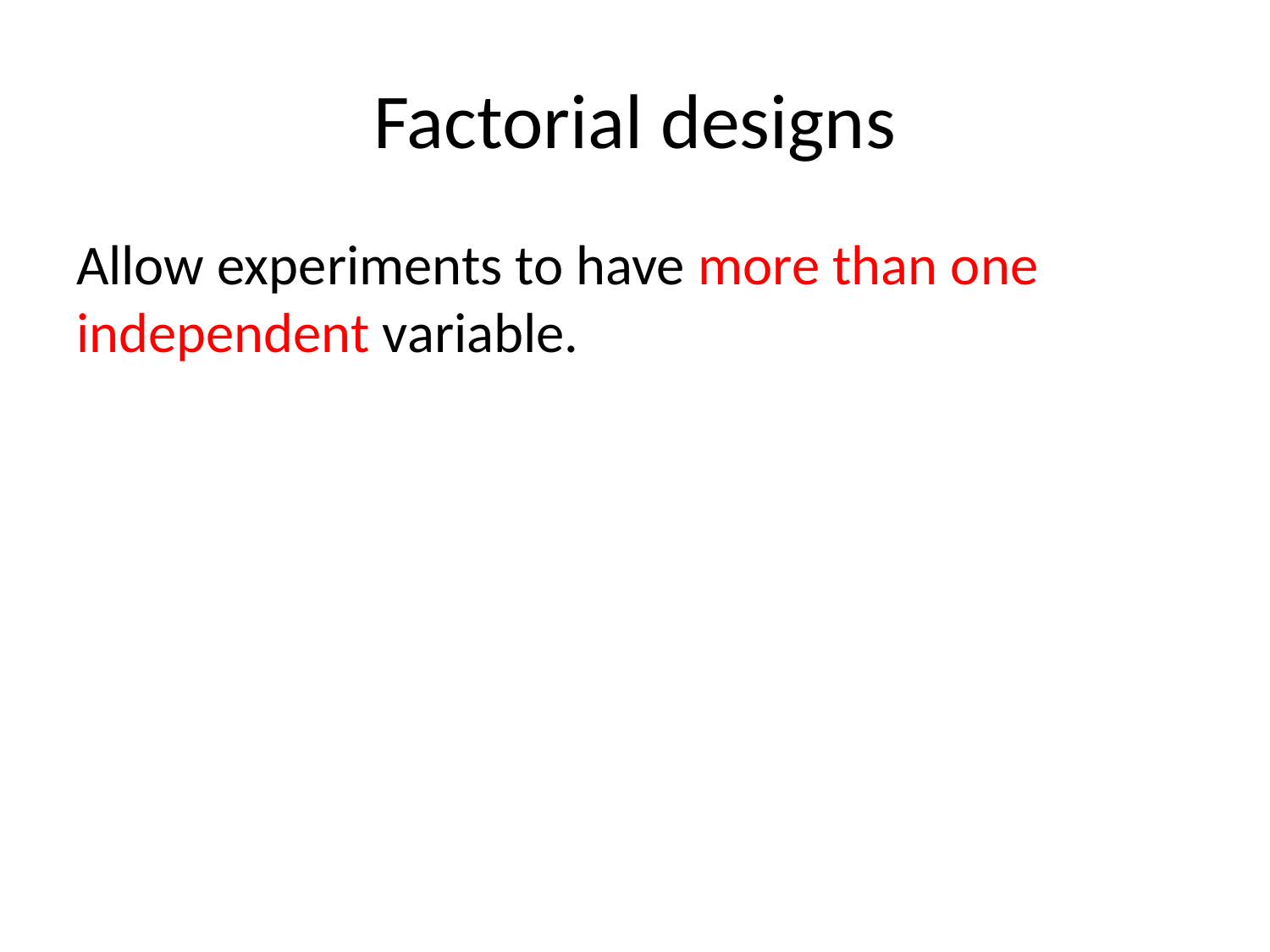

# Factorial designs
Allow experiments to have more than one independent variable.